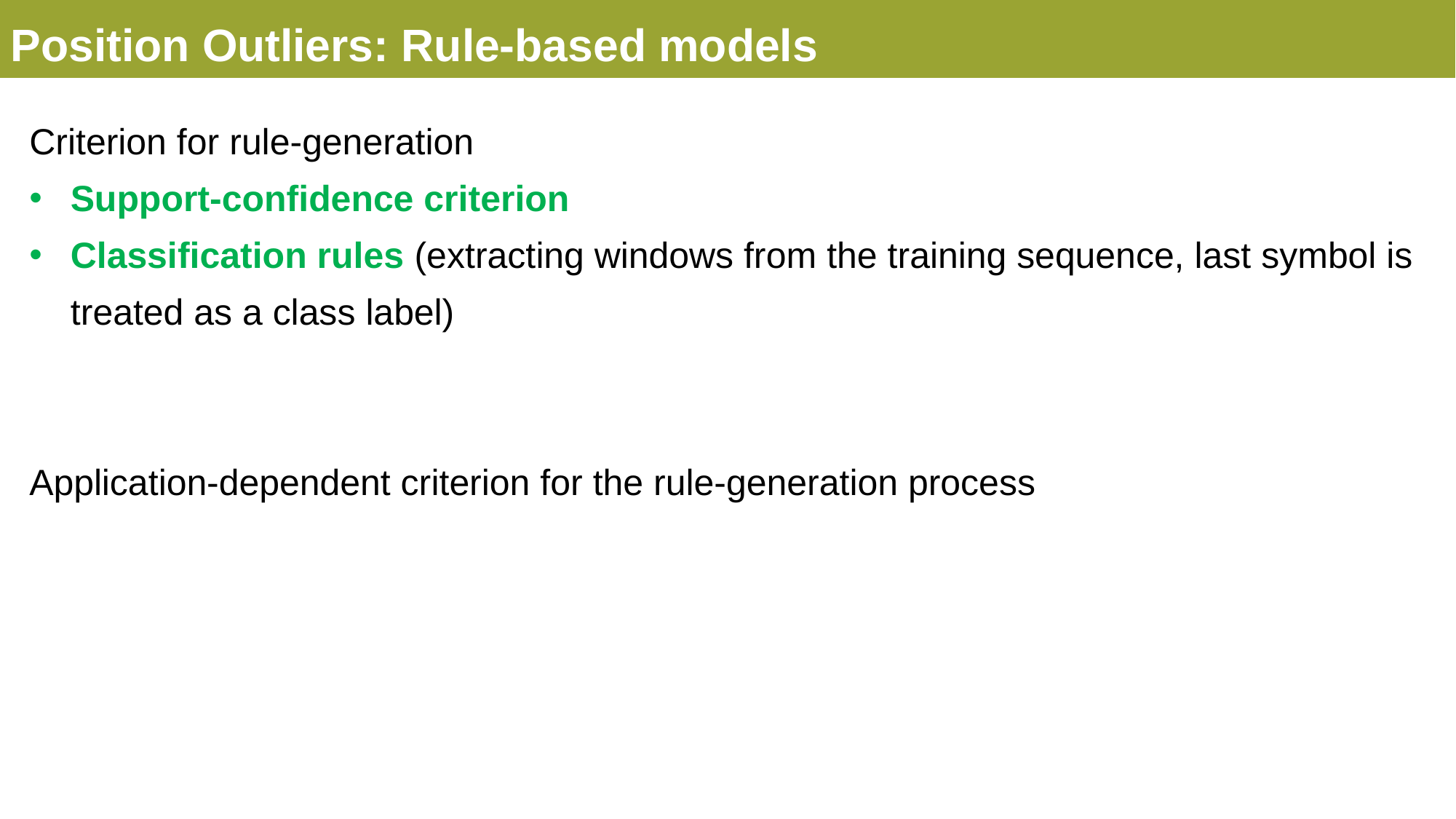

Position Outliers: Rule-based models

Criterion for rule-generation
Support-confidence criterion
Classification rules (extracting windows from the training sequence, last symbol is treated as a class label)

Application-dependent criterion for the rule-generation process